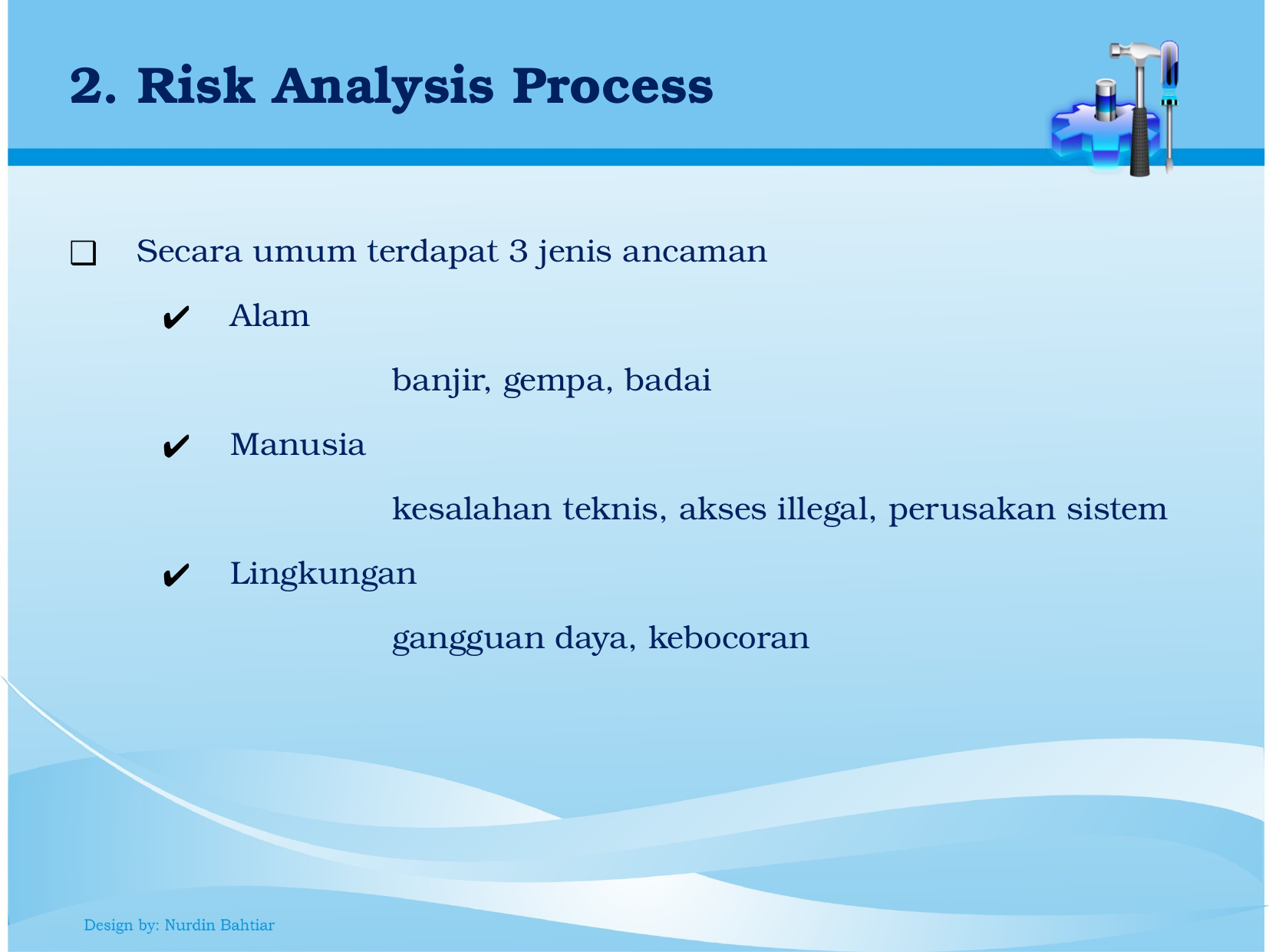

2. Risk Analysis Process
Secara umum terdapat 3 jenis ancaman
Alam
		banjir, gempa, badai
Manusia
		kesalahan teknis, akses illegal, perusakan sistem
Lingkungan
		gangguan daya, kebocoran